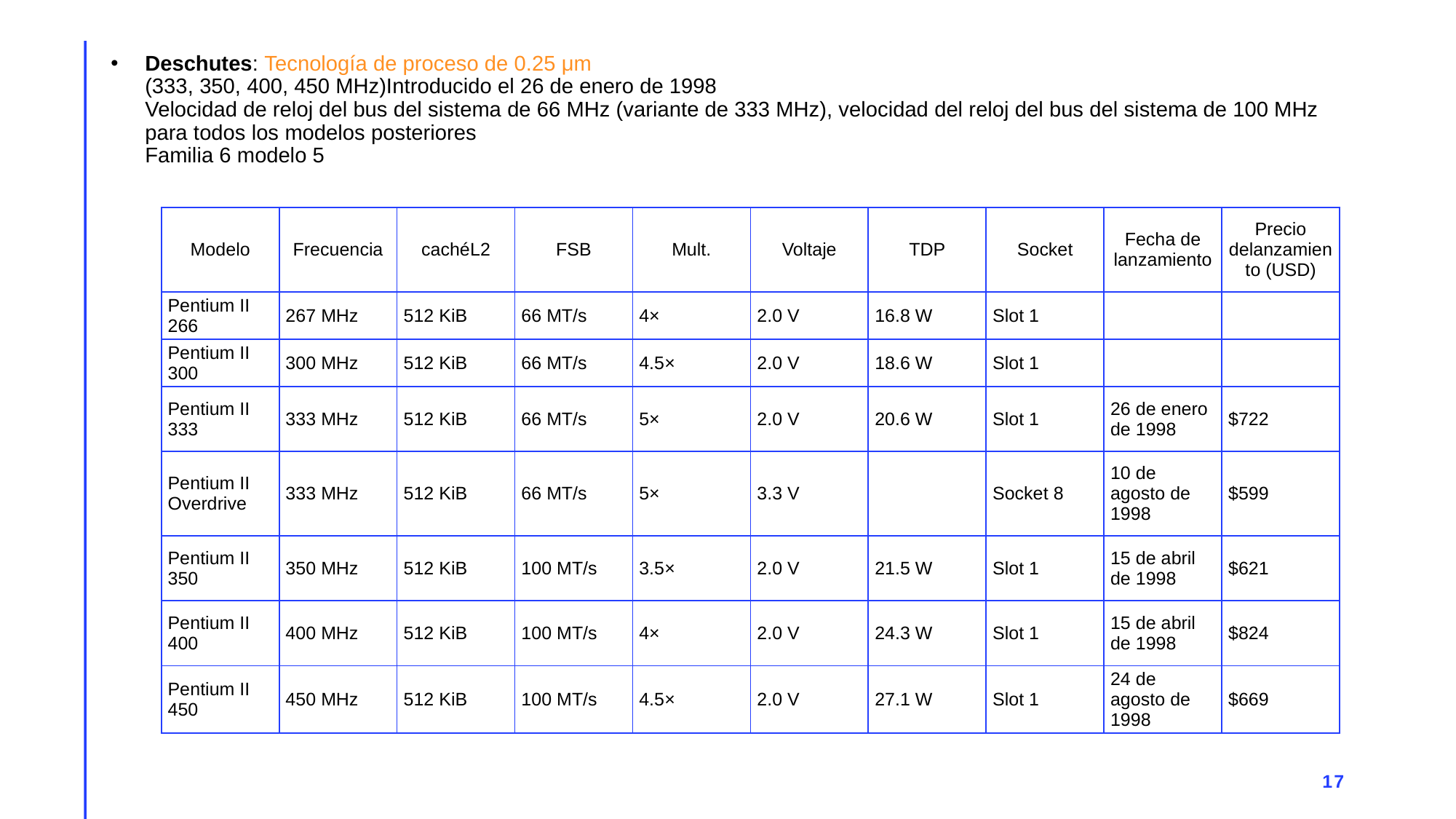

# Deschutes: Tecnología de proceso de 0.25 μm  (333, 350, 400, 450 MHz)Introducido el 26 de enero de 1998 Velocidad de reloj del bus del sistema de 66 MHz (variante de 333 MHz), velocidad del reloj del bus del sistema de 100 MHz para todos los modelos posteriores Familia 6 modelo 5
| Modelo | Frecuencia | cachéL2 | FSB | Mult. | Voltaje | TDP | Socket | Fecha de lanzamiento | Precio delanzamiento (USD) |
| --- | --- | --- | --- | --- | --- | --- | --- | --- | --- |
| Pentium II 266 | 267 MHz | 512 KiB | 66 MT/s | 4× | 2.0 V | 16.8 W | Slot 1 |  |  |
| Pentium II 300 | 300 MHz | 512 KiB | 66 MT/s | 4.5× | 2.0 V | 18.6 W | Slot 1 |  |  |
| Pentium II 333 | 333 MHz | 512 KiB | 66 MT/s | 5× | 2.0 V | 20.6 W | Slot 1 | 26 de enero de 1998 | $722 |
| Pentium II Overdrive | 333 MHz | 512 KiB | 66 MT/s | 5× | 3.3 V |  | Socket 8 | 10 de agosto de 1998 | $599 |
| Pentium II 350 | 350 MHz | 512 KiB | 100 MT/s | 3.5× | 2.0 V | 21.5 W | Slot 1 | 15 de abril de 1998 | $621 |
| Pentium II 400 | 400 MHz | 512 KiB | 100 MT/s | 4× | 2.0 V | 24.3 W | Slot 1 | 15 de abril de 1998 | $824 |
| Pentium II 450 | 450 MHz | 512 KiB | 100 MT/s | 4.5× | 2.0 V | 27.1 W | Slot 1 | 24 de agosto de 1998 | $669 |
17